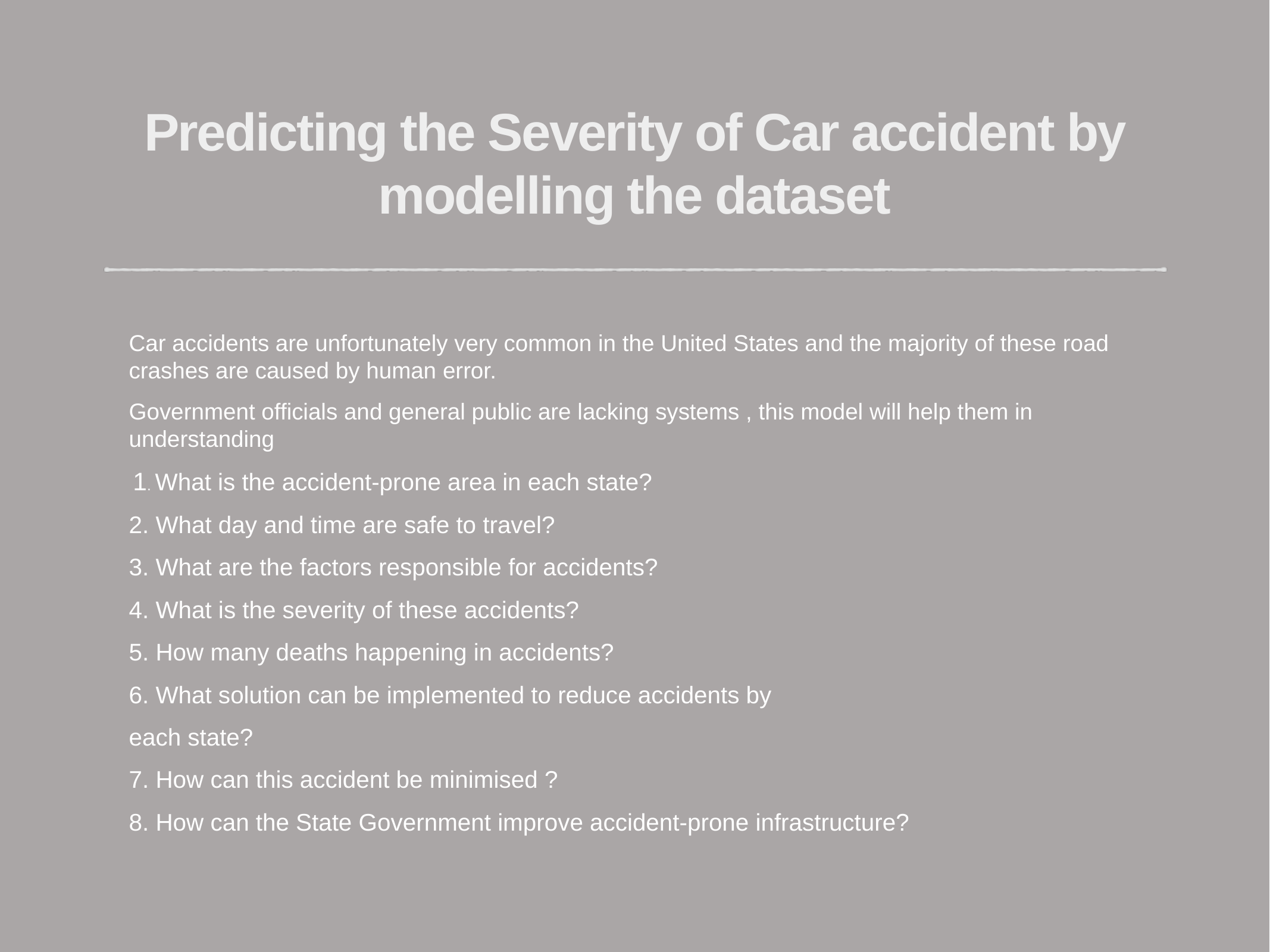

# Predicting the Severity of Car accident by modelling the dataset
Car accidents are unfortunately very common in the United States and the majority of these road crashes are caused by human error.
Government officials and general public are lacking systems , this model will help them in understanding
 1. What is the accident-prone area in each state?
2. What day and time are safe to travel?
3. What are the factors responsible for accidents?
4. What is the severity of these accidents?
5. How many deaths happening in accidents?
6. What solution can be implemented to reduce accidents by
each state?
7. How can this accident be minimised ?
8. How can the State Government improve accident-prone infrastructure?